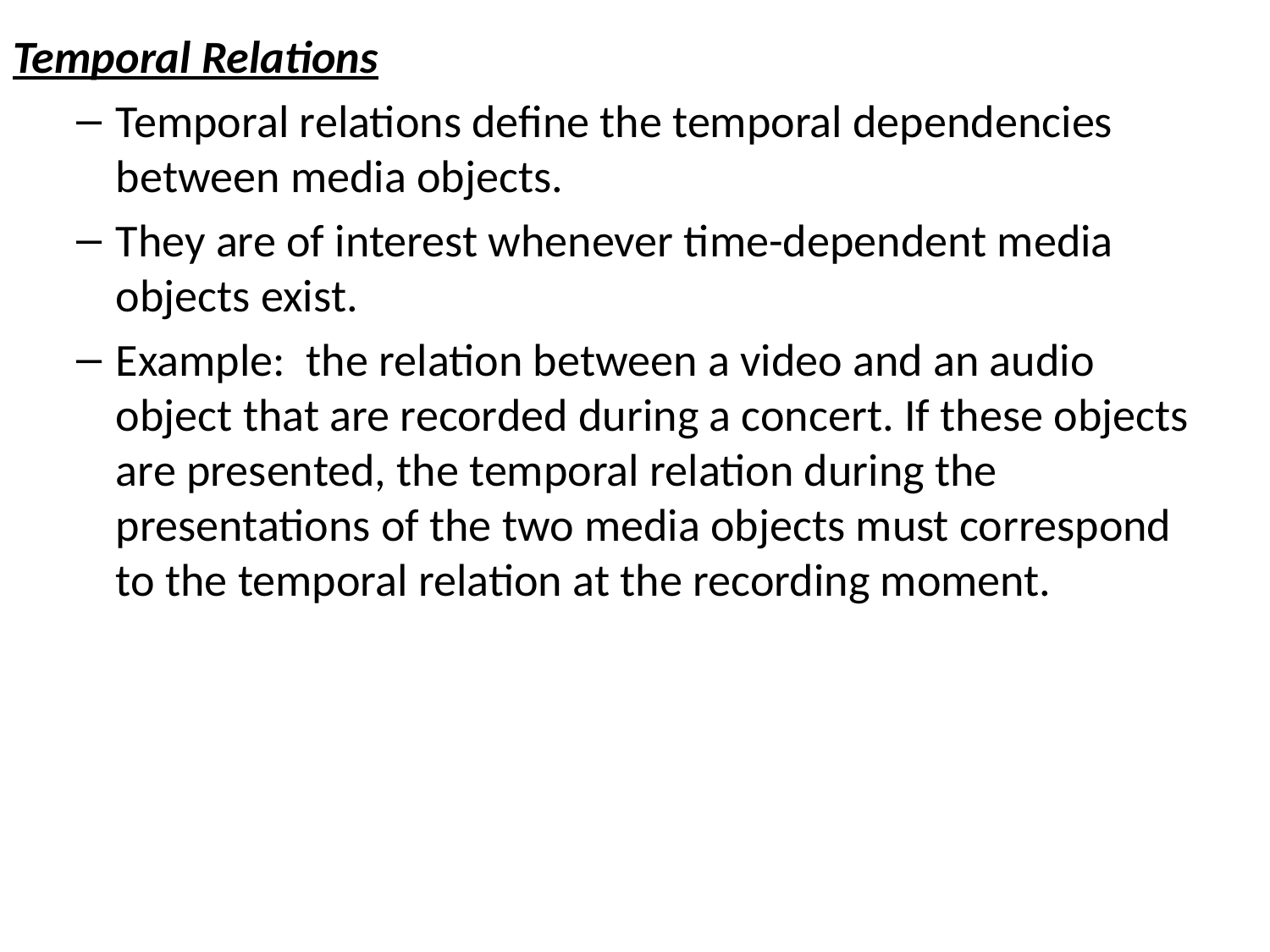

Temporal Relations
Temporal relations define the temporal dependencies between media objects.
They are of interest whenever time-dependent media objects exist.
Example:  the relation between a video and an audio object that are recorded during a concert. If these objects are presented, the temporal relation during the presentations of the two media objects must correspond to the temporal relation at the recording moment.